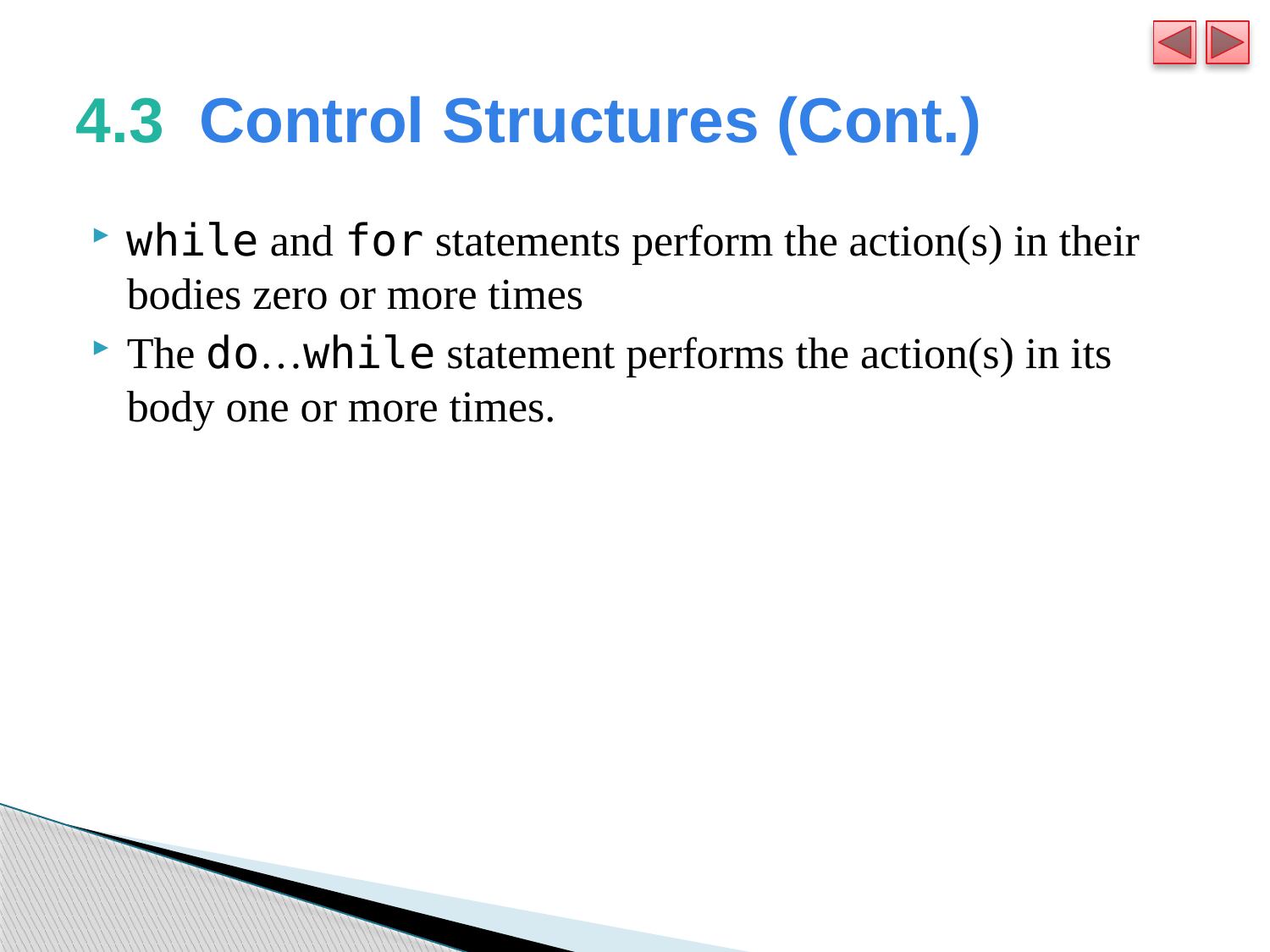

# 4.3  Control Structures (Cont.)
while and for statements perform the action(s) in their bodies zero or more times
The do…while statement performs the action(s) in its body one or more times.